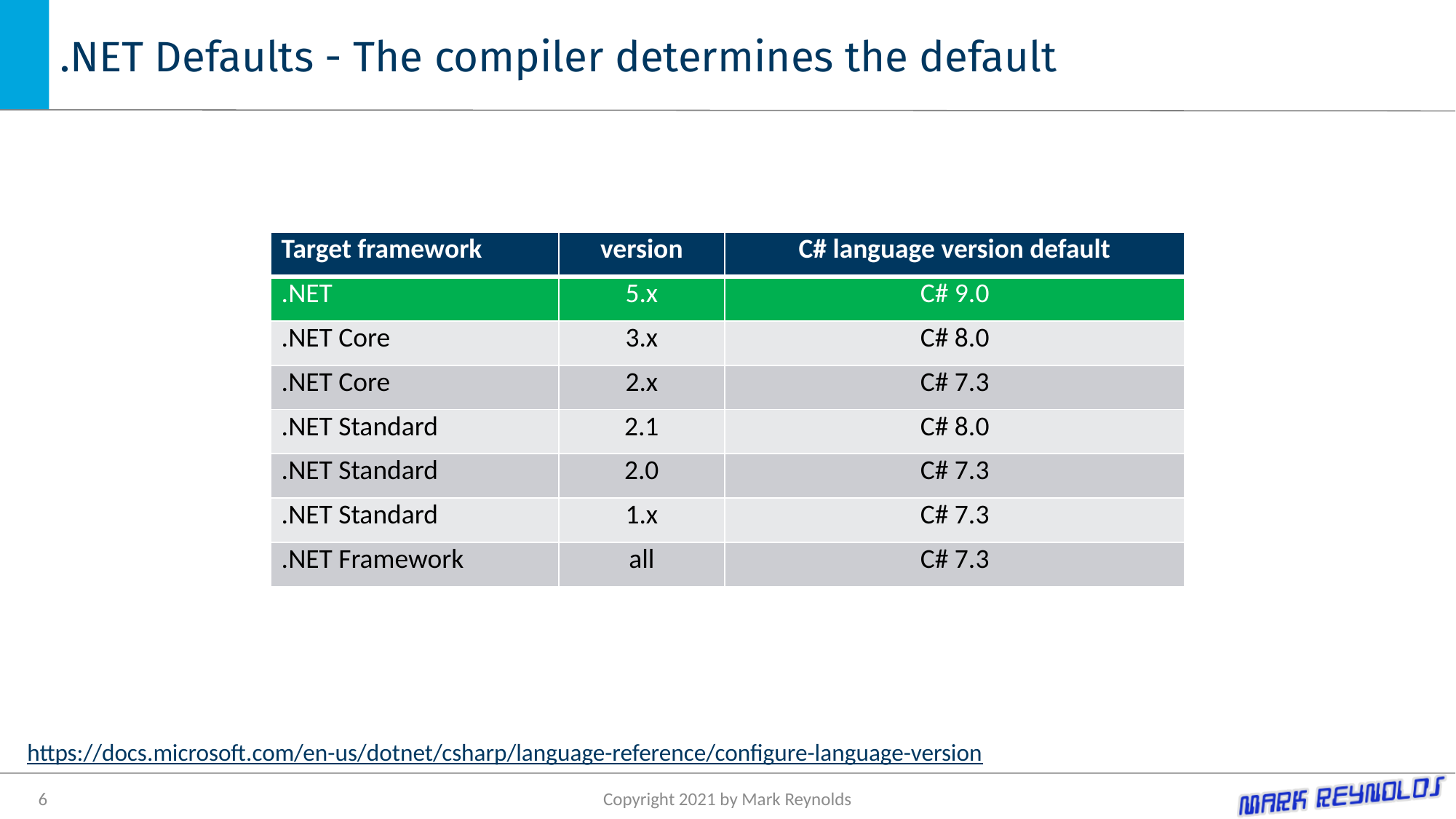

# .NET Defaults - The compiler determines the default
| Target framework | version | C# language version default |
| --- | --- | --- |
| .NET | 5.x | C# 9.0 |
| .NET Core | 3.x | C# 8.0 |
| .NET Core | 2.x | C# 7.3 |
| .NET Standard | 2.1 | C# 8.0 |
| .NET Standard | 2.0 | C# 7.3 |
| .NET Standard | 1.x | C# 7.3 |
| .NET Framework | all | C# 7.3 |
https://docs.microsoft.com/en-us/dotnet/csharp/language-reference/configure-language-version
6
Copyright 2021 by Mark Reynolds